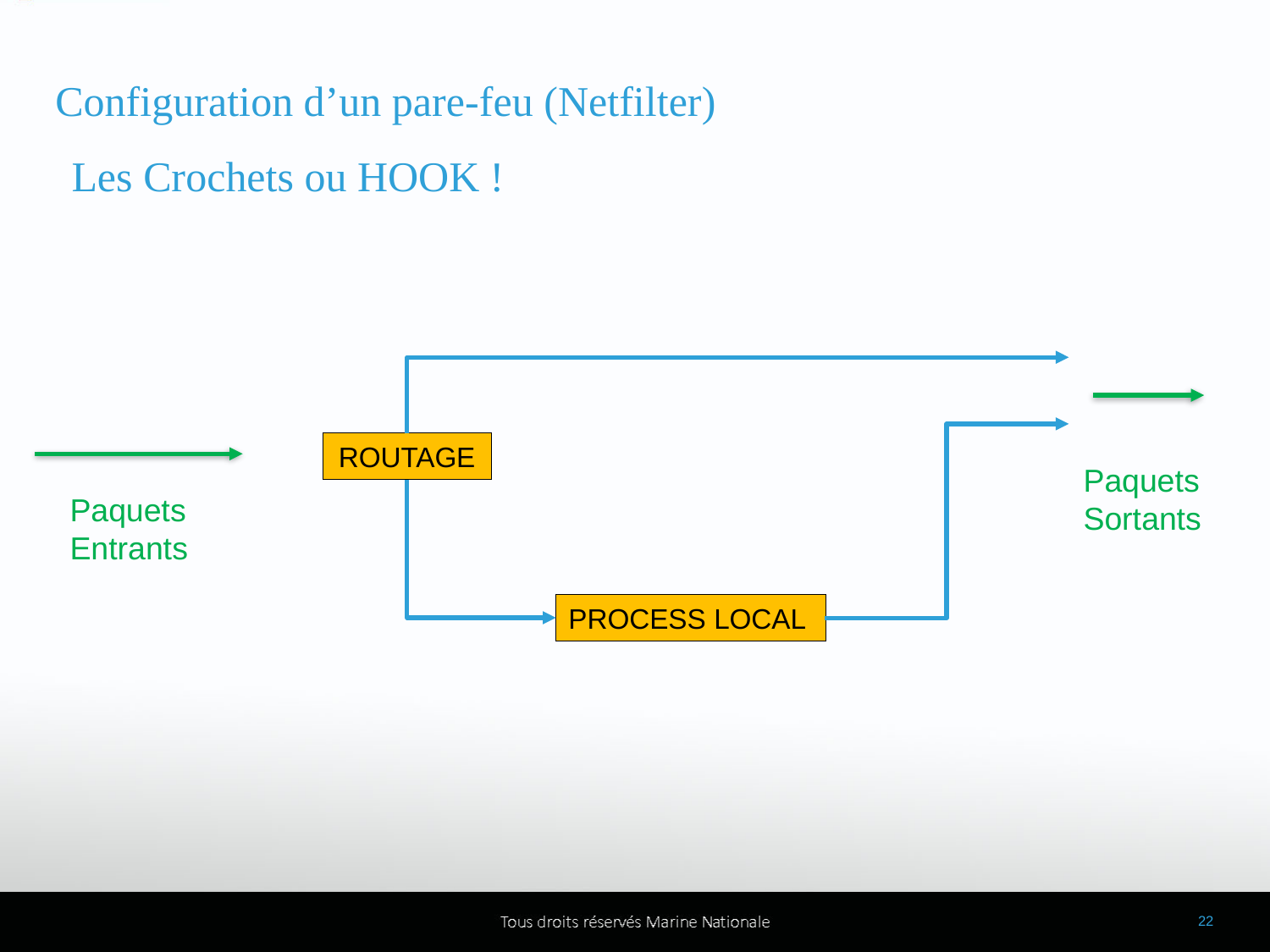

Configuration d’un pare-feu (Netfilter)
Les Crochets ou HOOK !
ROUTAGE
Paquets Sortants
Paquets Entrants
PROCESS LOCAL
22